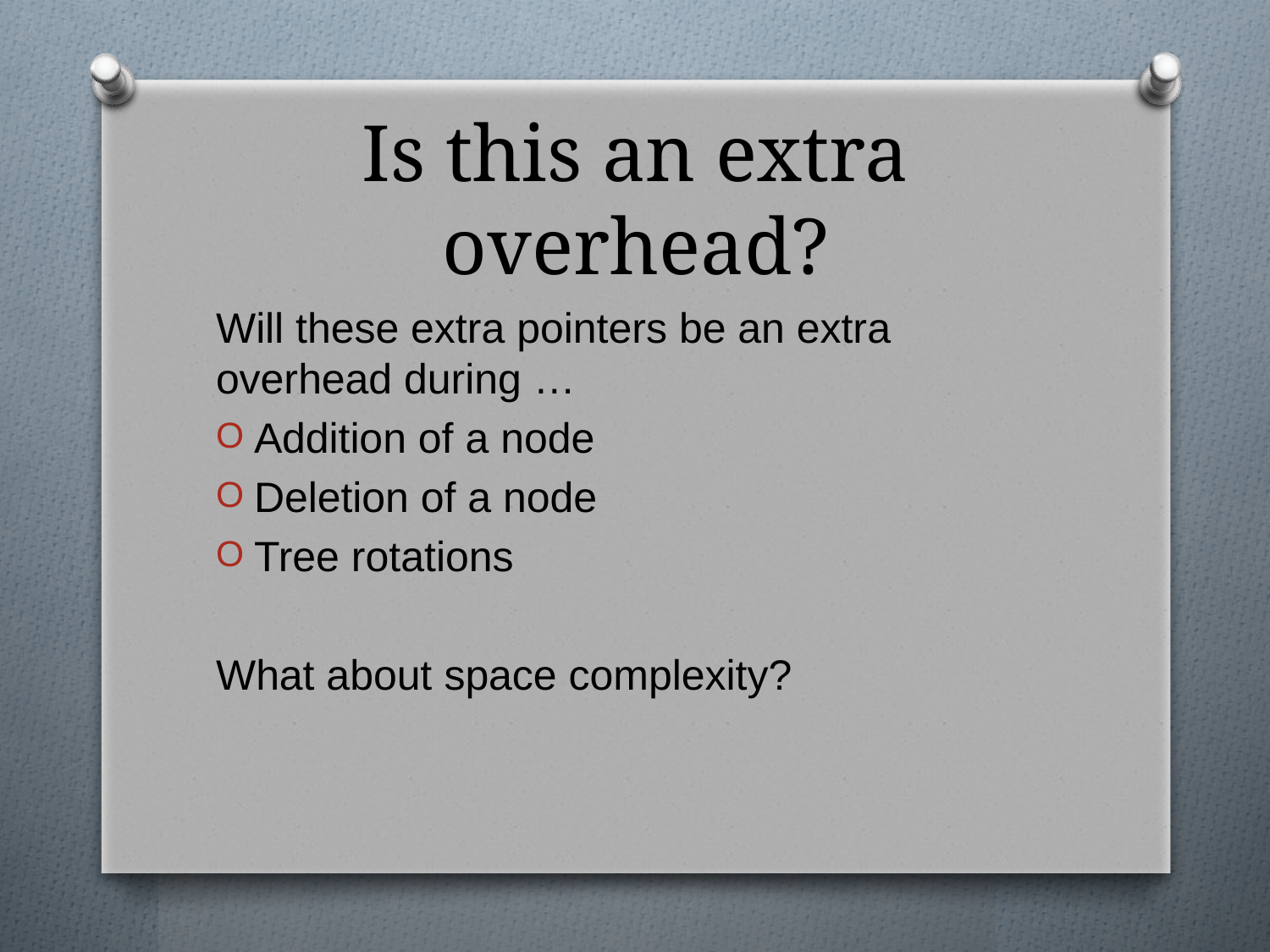

# Is this an extra overhead?
Will these extra pointers be an extra overhead during …
Addition of a node
Deletion of a node
Tree rotations

What about space complexity?